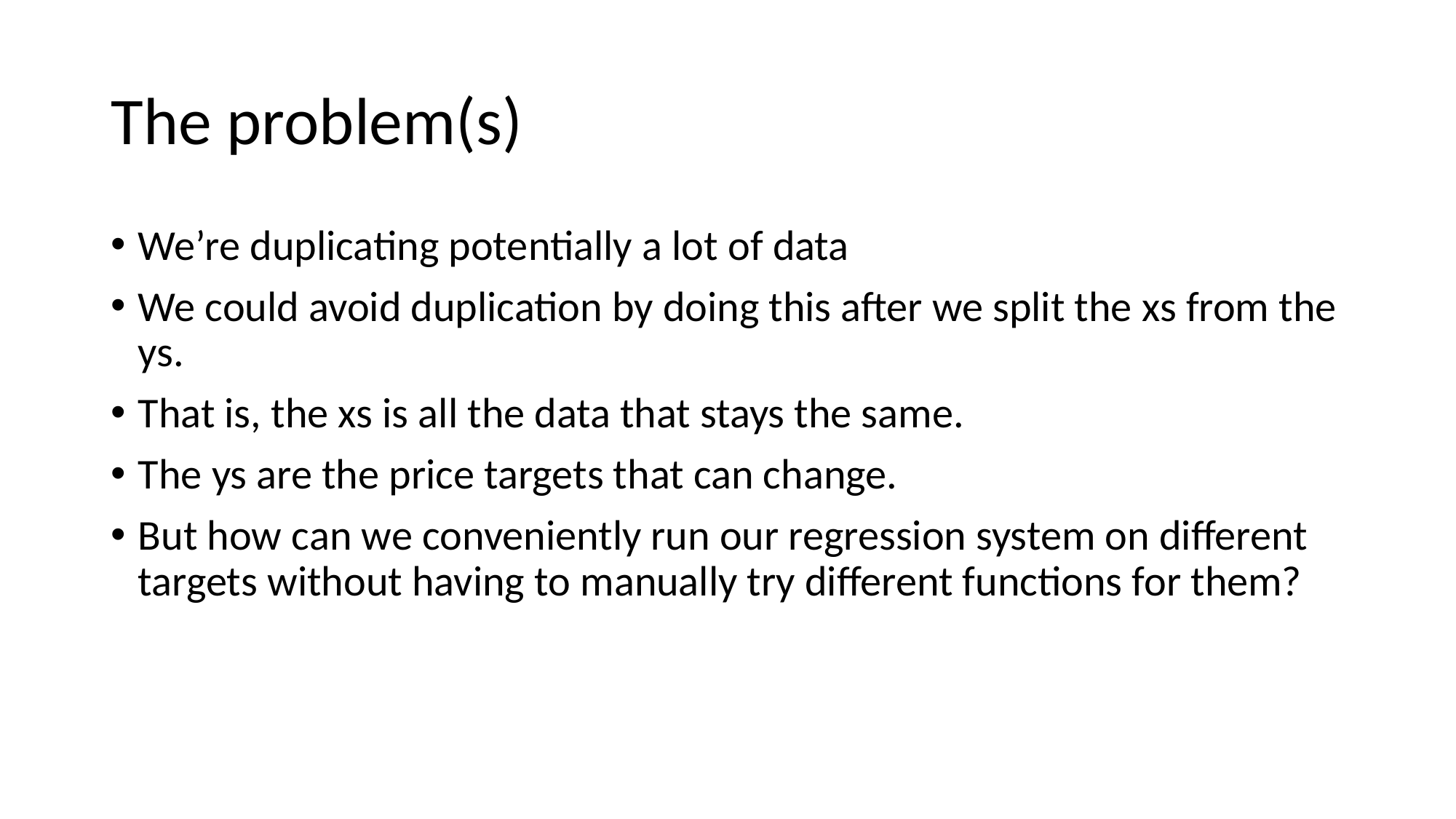

# The problem(s)
We’re duplicating potentially a lot of data
We could avoid duplication by doing this after we split the xs from the ys.
That is, the xs is all the data that stays the same.
The ys are the price targets that can change.
But how can we conveniently run our regression system on different targets without having to manually try different functions for them?